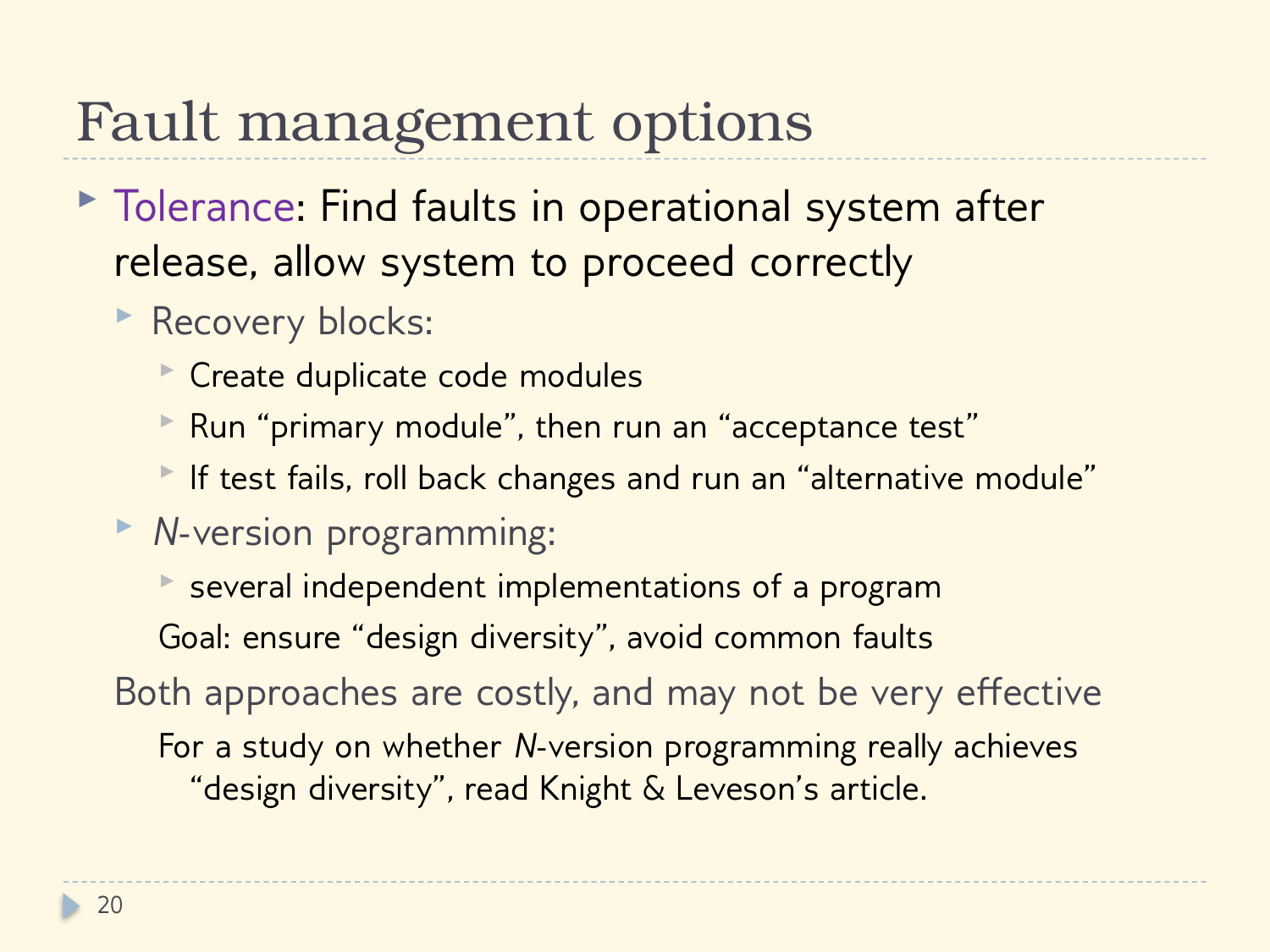

# Fault management options
Tolerance: Find faults in operational system after release, allow system to proceed correctly
Recovery blocks:
Create duplicate code modules
Run “primary module”, then run an “acceptance test”
If test fails, roll back changes and run an “alternative module”
N-version programming:
several independent implementations of a program
Goal: ensure “design diversity”, avoid common faults
Both approaches are costly, and may not be very effective
For a study on whether N-version programming really achieves “design diversity”, read Knight & Leveson’s article.

20